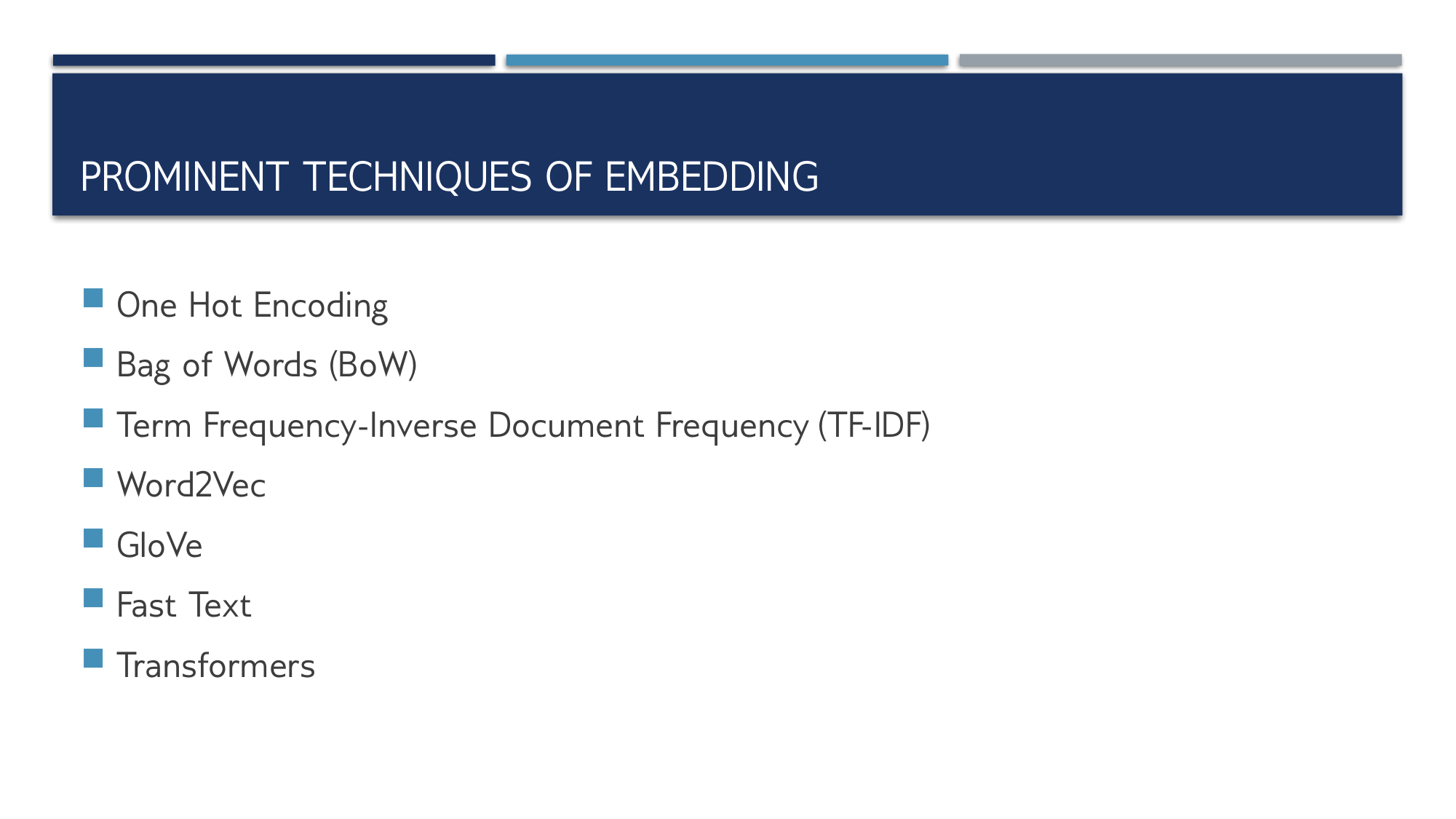

# Prominent Techniques of embedding
One Hot Encoding
Bag of Words (BoW)
Term Frequency-Inverse Document Frequency (TF-IDF)
Word2Vec
GloVe
Fast Text
Transformers